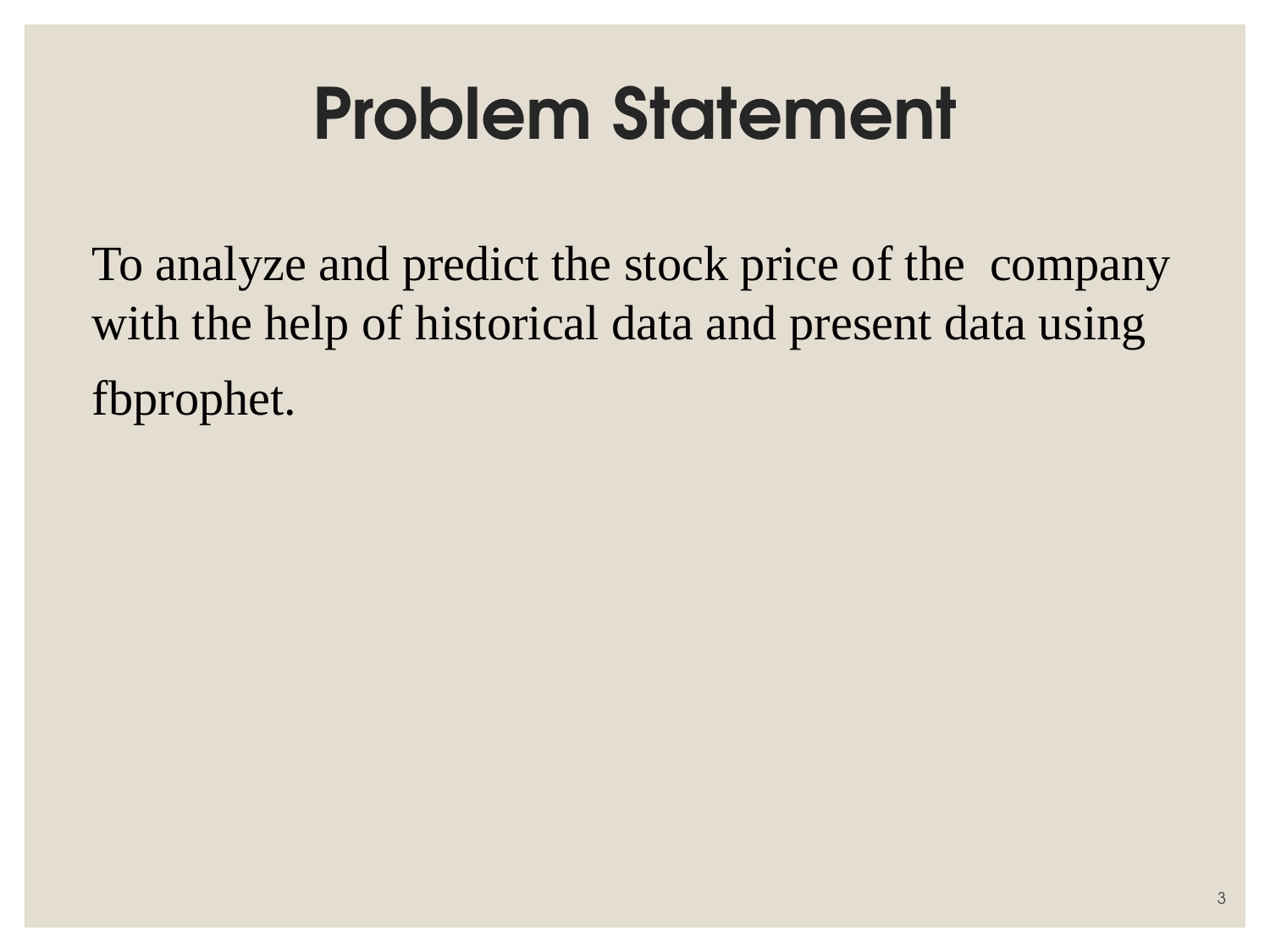

# Problem Statement
To analyze and predict the stock price of the  company with the help of historical data and present data using
fbprophet.
3